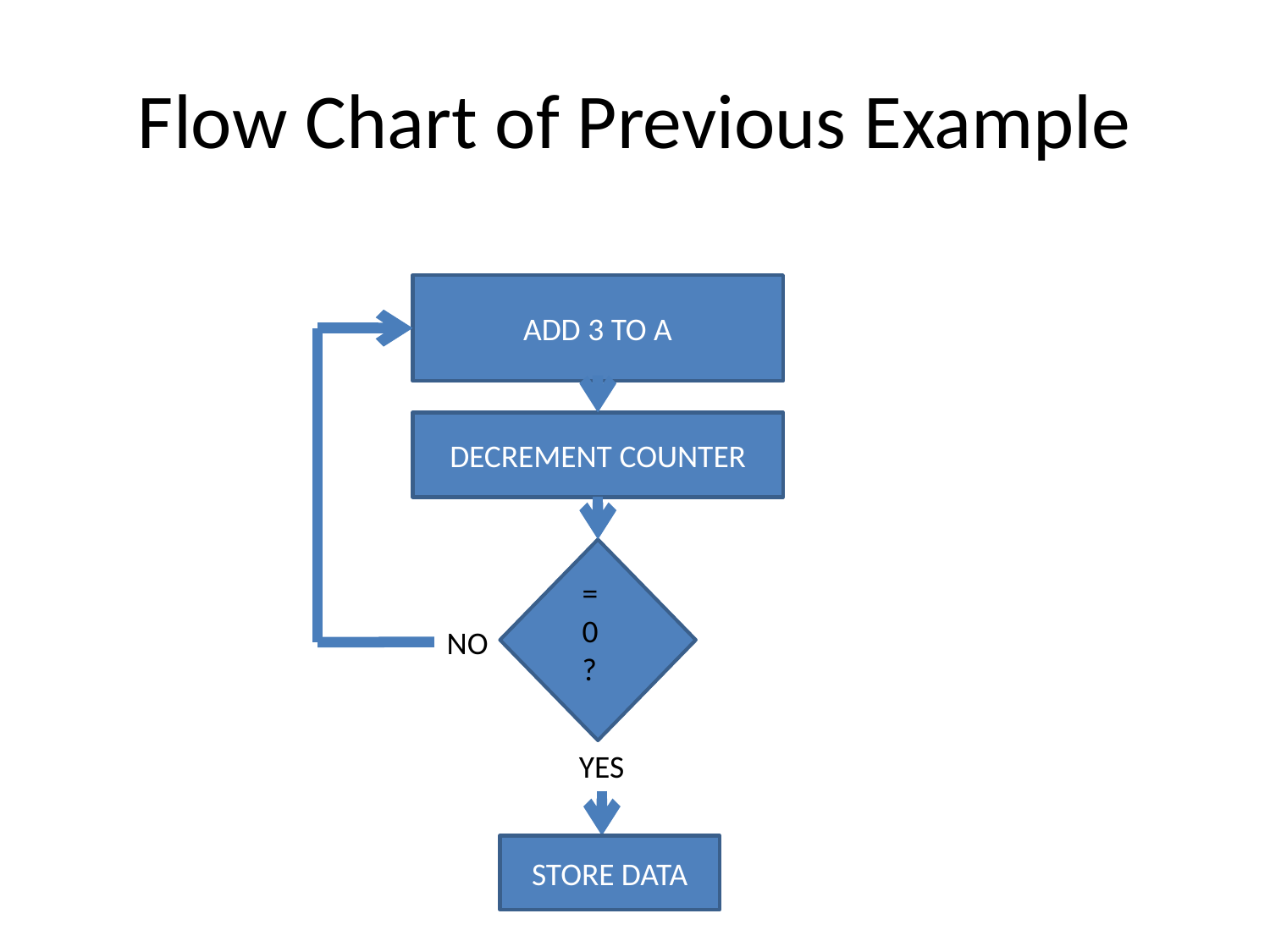

# Flow Chart of Previous Example
ADD 3 TO A
DECREMENT COUNTER

=
0
?
NO
YES
STORE DATA